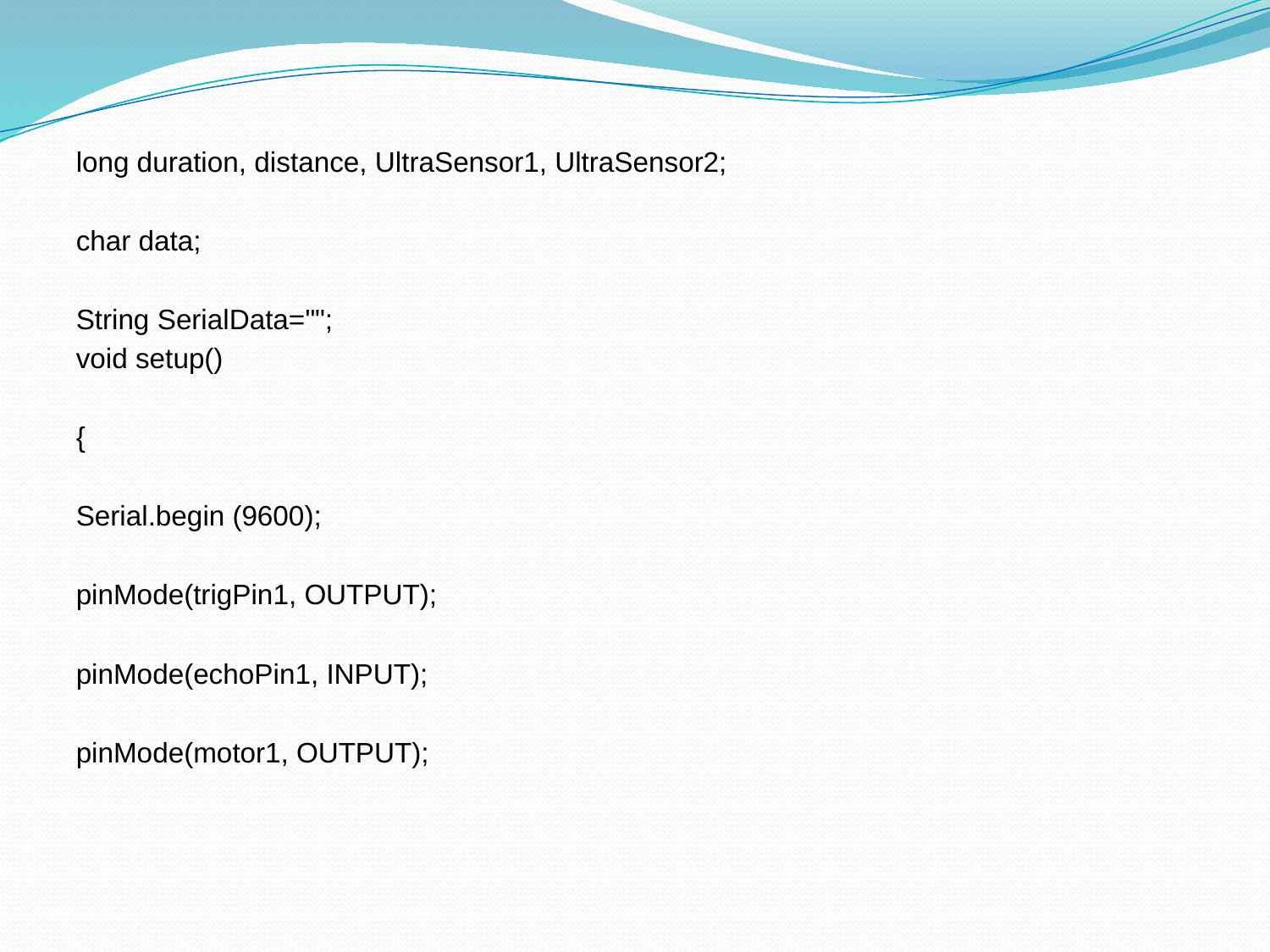

long duration, distance, UltraSensor1, UltraSensor2;

char data;

String SerialData="";
void setup()

{

Serial.begin (9600);

pinMode(trigPin1, OUTPUT);

pinMode(echoPin1, INPUT);

pinMode(motor1, OUTPUT);